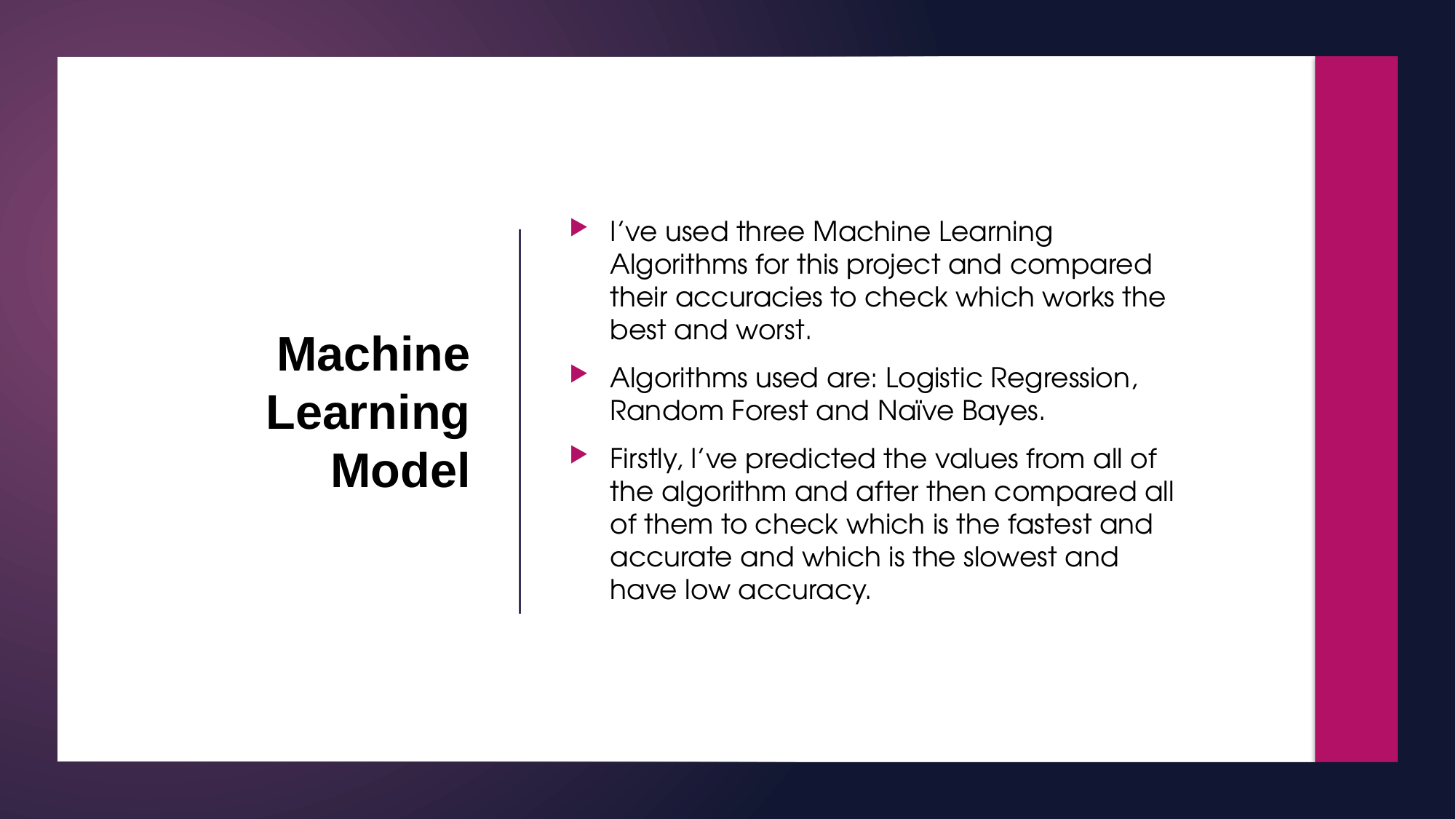

I’ve used three Machine Learning Algorithms for this project and compared their accuracies to check which works the best and worst.
Algorithms used are: Logistic Regression, Random Forest and Naïve Bayes.
Firstly, I’ve predicted the values from all of the algorithm and after then compared all of them to check which is the fastest and accurate and which is the slowest and have low accuracy.
# Machine Learning Model